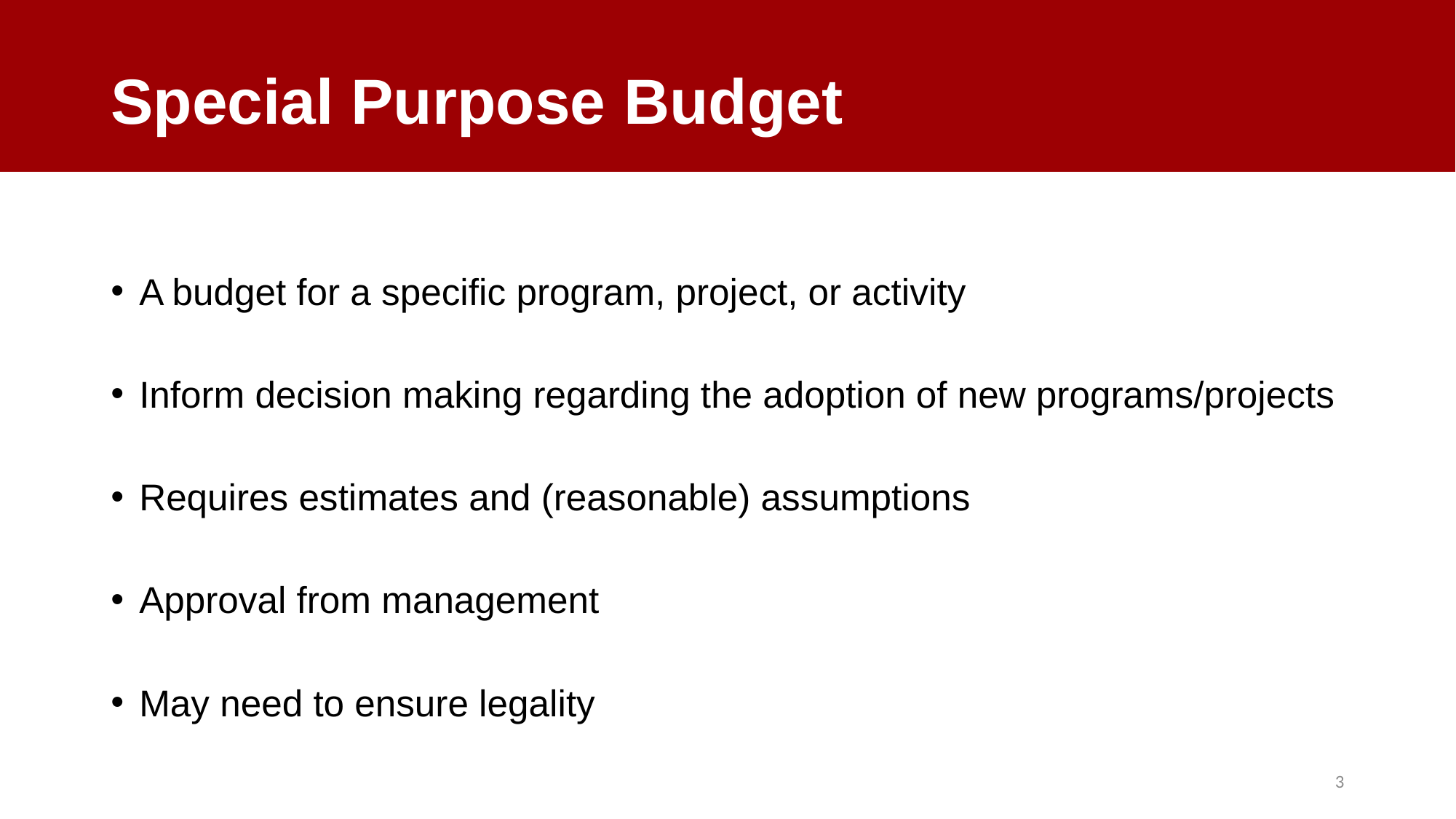

# Special Purpose Budget
A budget for a specific program, project, or activity
Inform decision making regarding the adoption of new programs/projects
Requires estimates and (reasonable) assumptions
Approval from management
May need to ensure legality
3